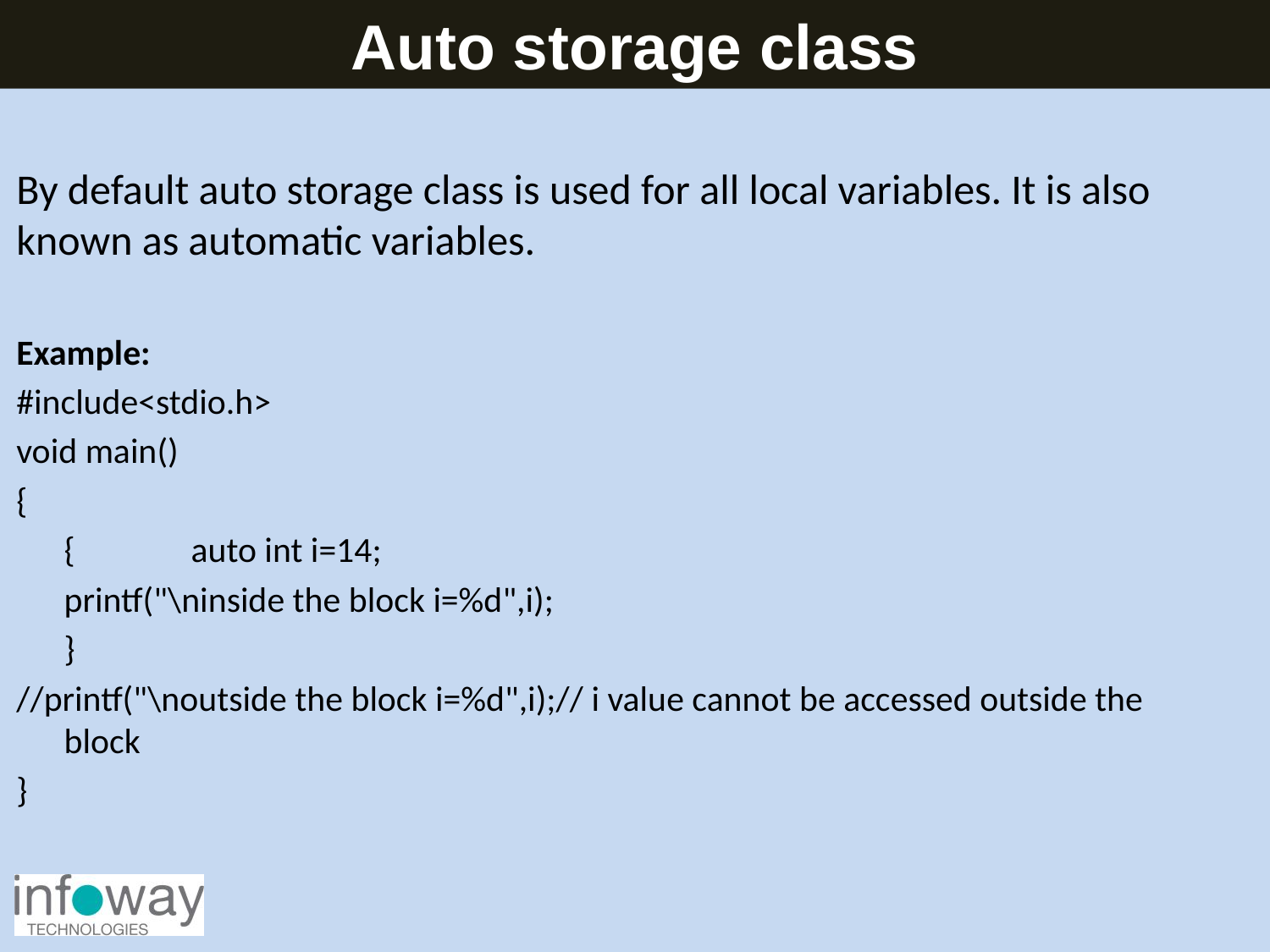

Auto storage class

By default auto storage class is used for all local variables. It is also known as automatic variables.

Example:
#include<stdio.h>
void main()
{
	{	auto int i=14;
	printf("\ninside the block i=%d",i);
	}
//printf("\noutside the block i=%d",i);// i value cannot be accessed outside the block
}